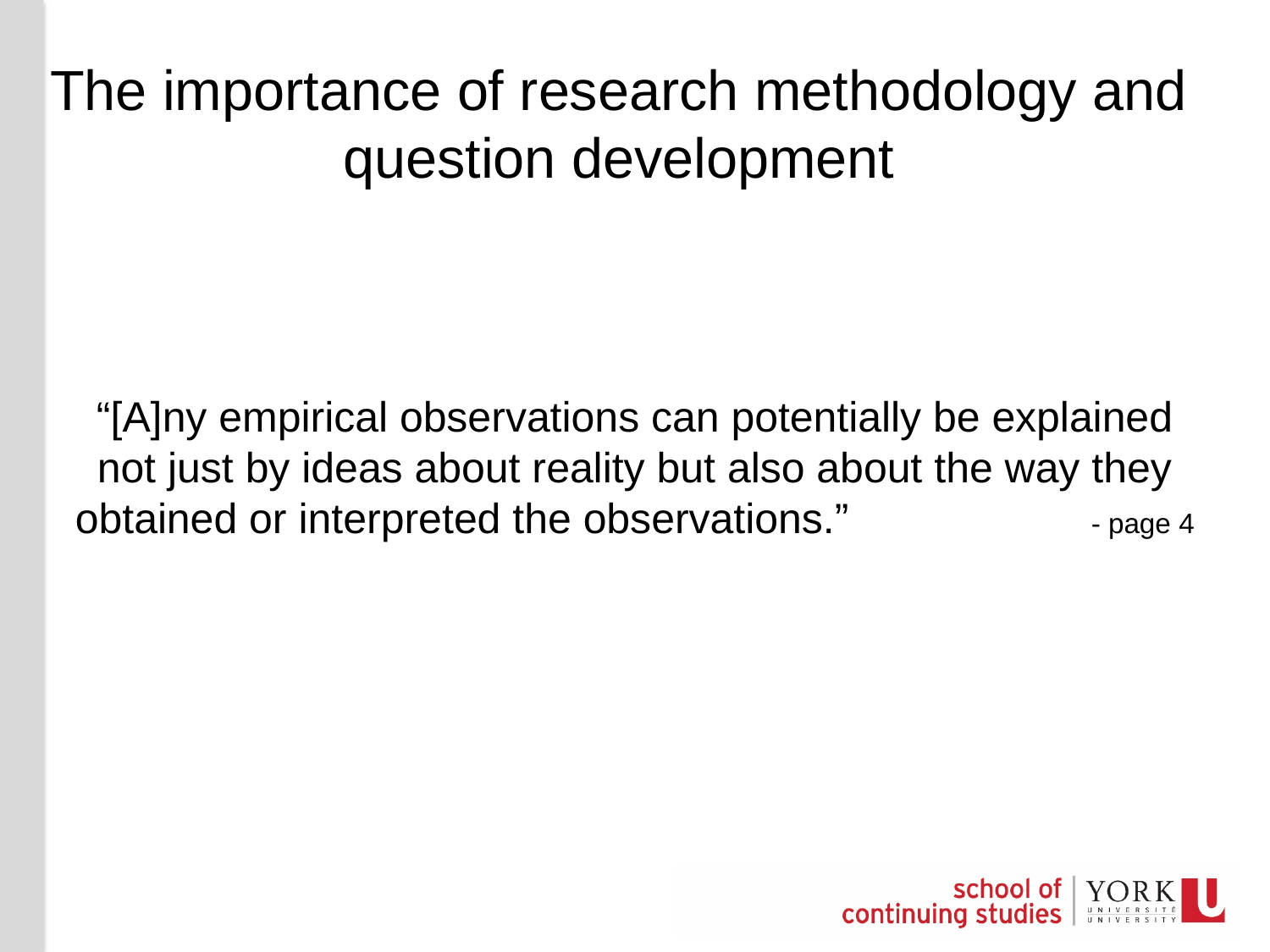

# The importance of research methodology and question development
“[A]ny empirical observations can potentially be explained not just by ideas about reality but also about the way they obtained or interpreted the observations.”		- page 4